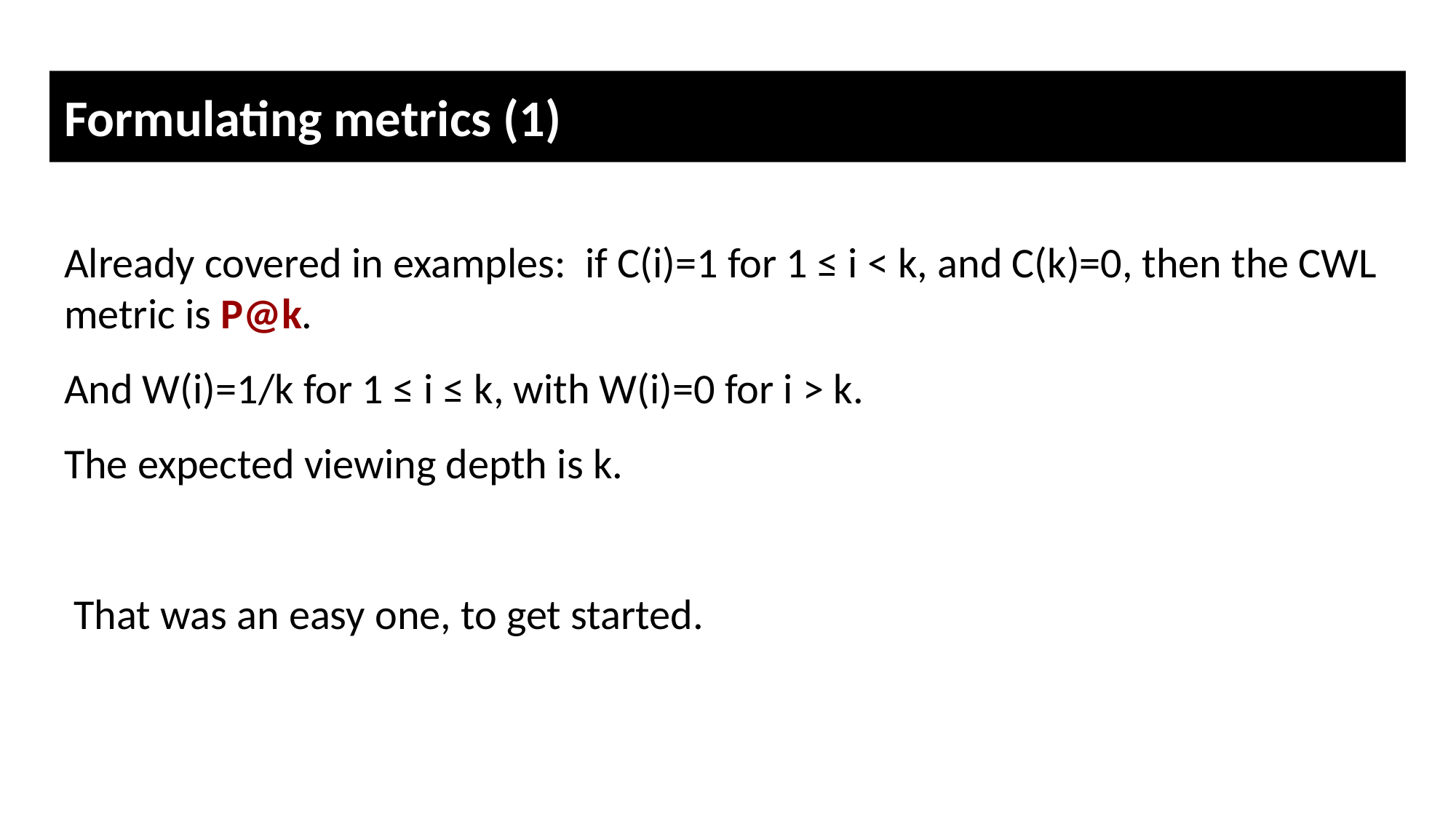

# Formulating metrics (1)
Already covered in examples:  if C(i)=1 for 1 ≤ i < k, and C(k)=0, then the CWL metric is P@k.
And W(i)=1/k for 1 ≤ i ≤ k, with W(i)=0 for i > k.
The expected viewing depth is k.

 That was an easy one, to get started.